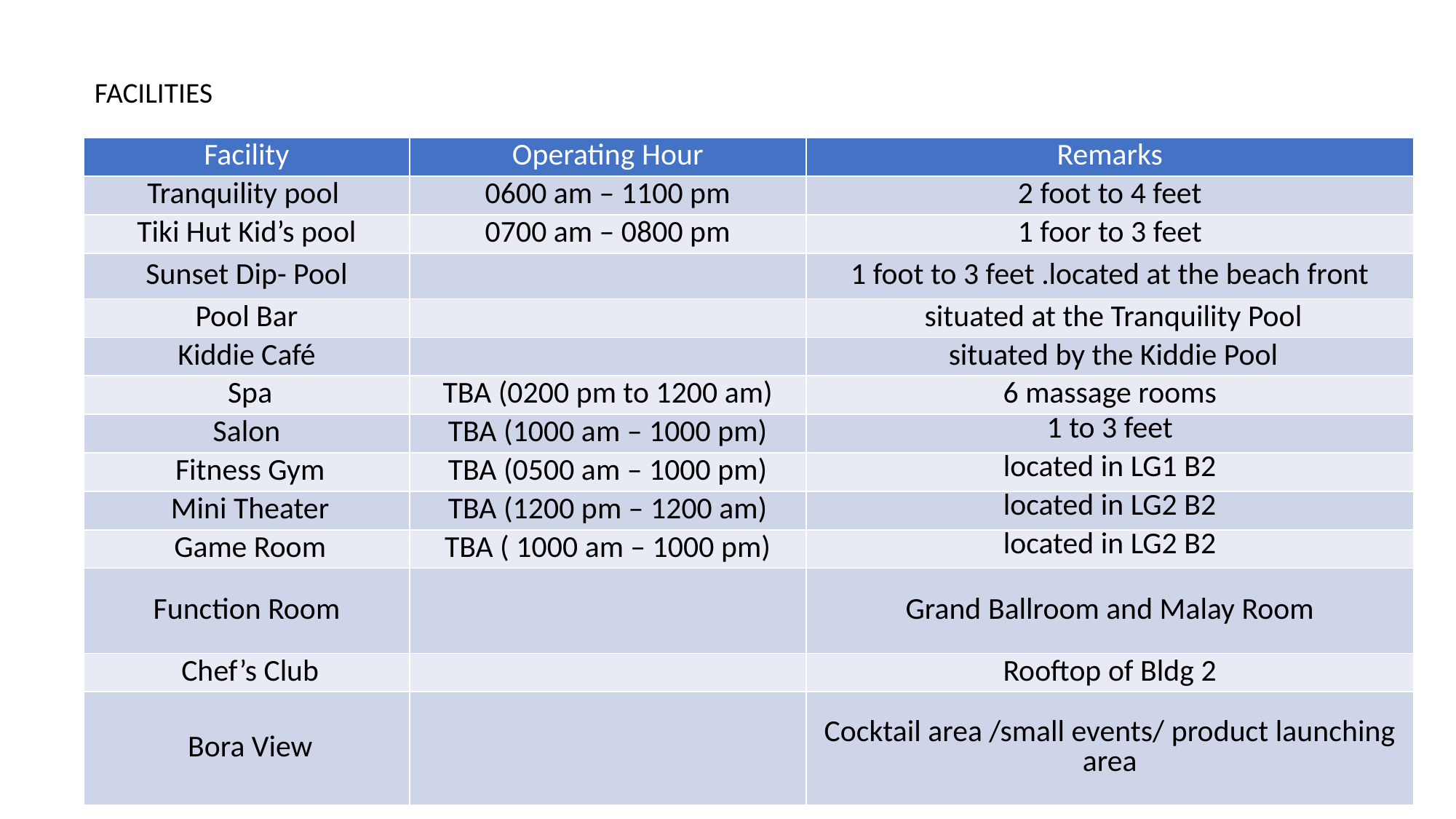

# FACILITIES
| Facility | Operating Hour | Remarks |
| --- | --- | --- |
| Tranquility pool | 0600 am – 1100 pm | 2 foot to 4 feet |
| Tiki Hut Kid’s pool | 0700 am – 0800 pm | 1 foor to 3 feet |
| Sunset Dip- Pool |  | 1 foot to 3 feet .located at the beach front |
| Pool Bar |  | situated at the Tranquility Pool |
| Kiddie Café |  | situated by the Kiddie Pool |
| Spa | TBA (0200 pm to 1200 am) | 6 massage rooms |
| Salon | TBA (1000 am – 1000 pm) | 1 to 3 feet |
| Fitness Gym | TBA (0500 am – 1000 pm) | located in LG1 B2 |
| Mini Theater | TBA (1200 pm – 1200 am) | located in LG2 B2 |
| Game Room | TBA ( 1000 am – 1000 pm) | located in LG2 B2 |
| Function Room |  | Grand Ballroom and Malay Room |
| Chef’s Club |  | Rooftop of Bldg 2 |
| Bora View |  | Cocktail area /small events/ product launching area |